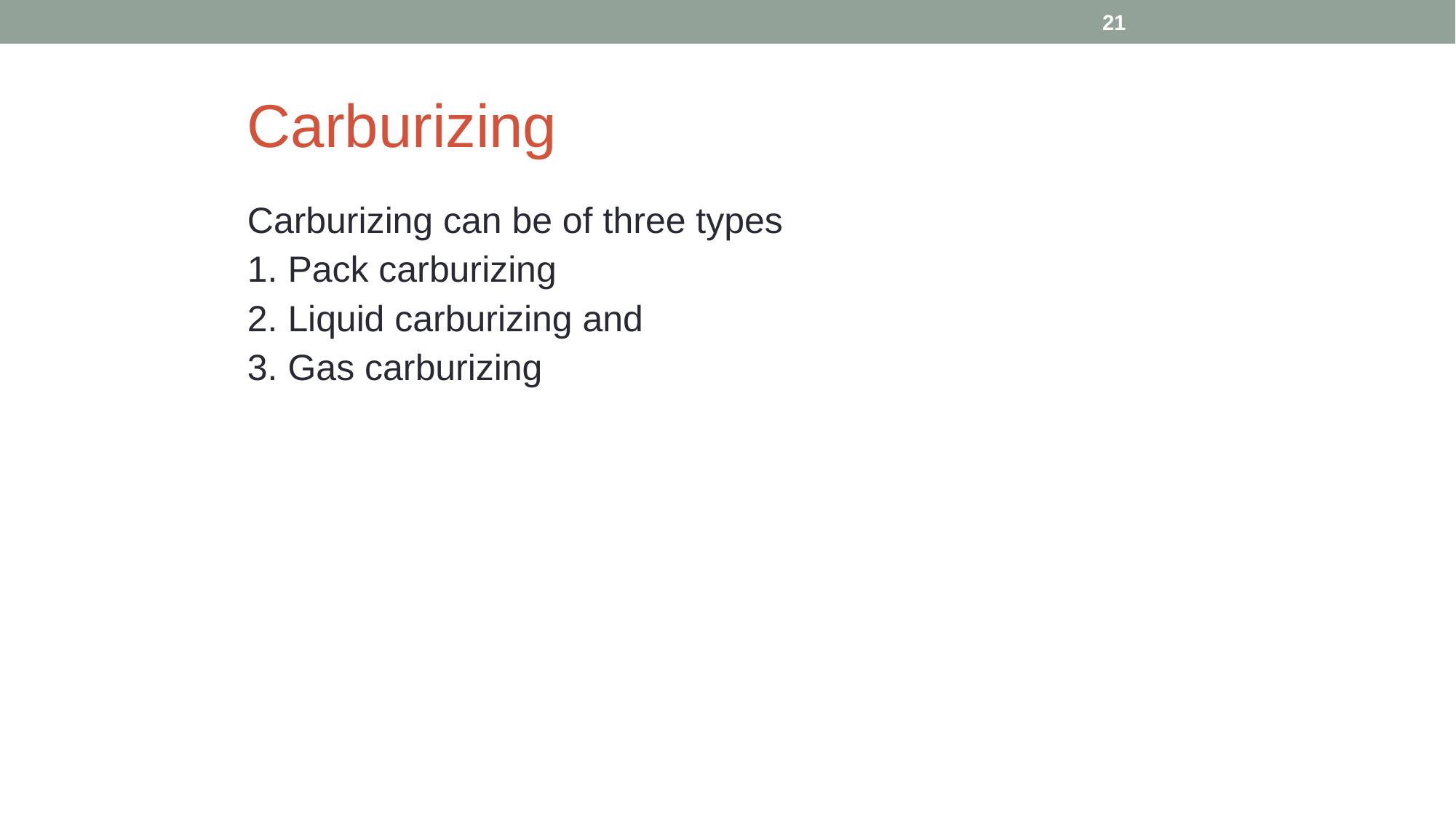

21
# Carburizing
Carburizing can be of three types
1. Pack carburizing
2. Liquid carburizing and
3. Gas carburizing